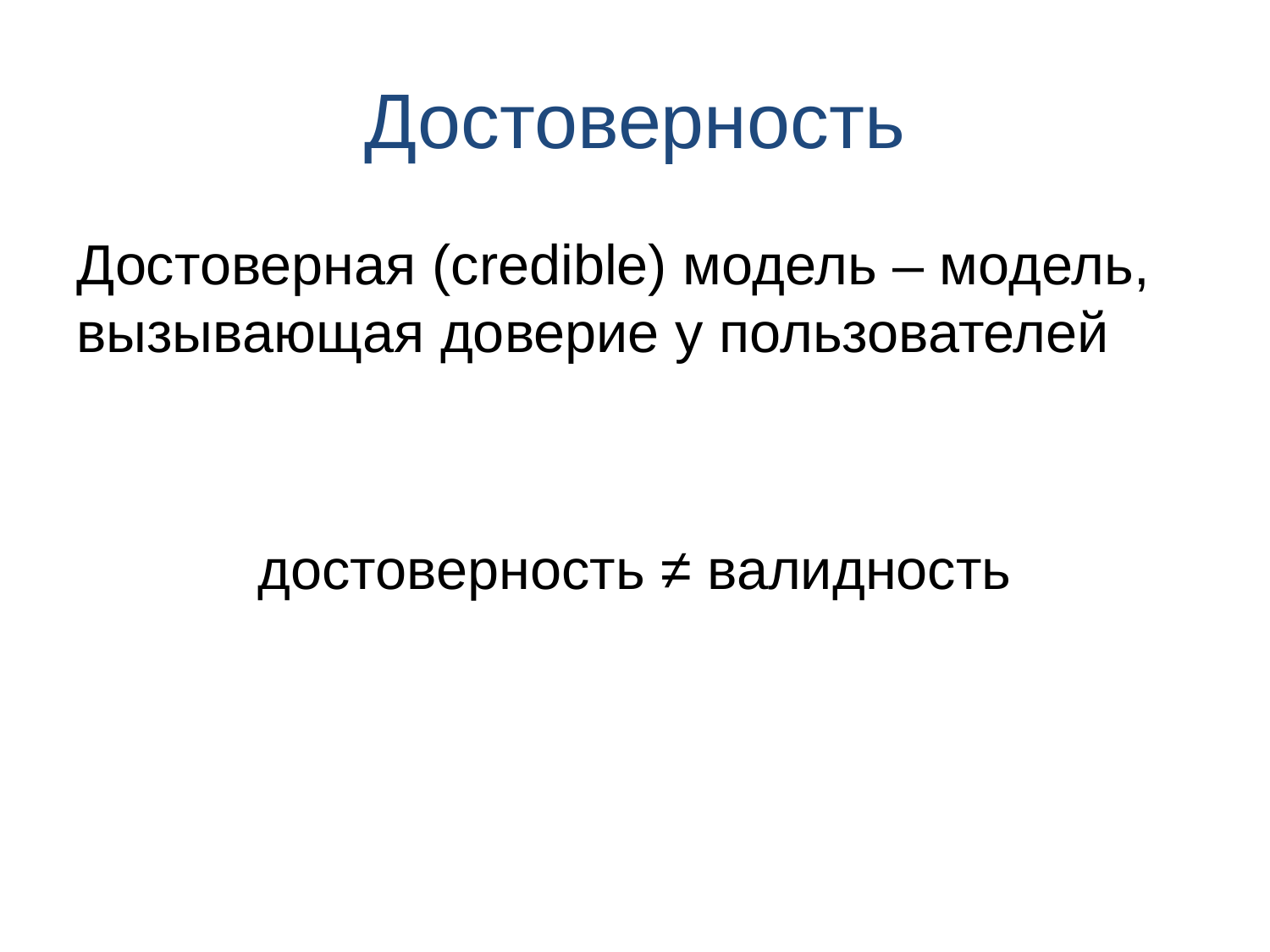

# Достоверность
Достоверная (credible) модель – модель, вызывающая доверие у пользователей

достоверность ≠ валидность